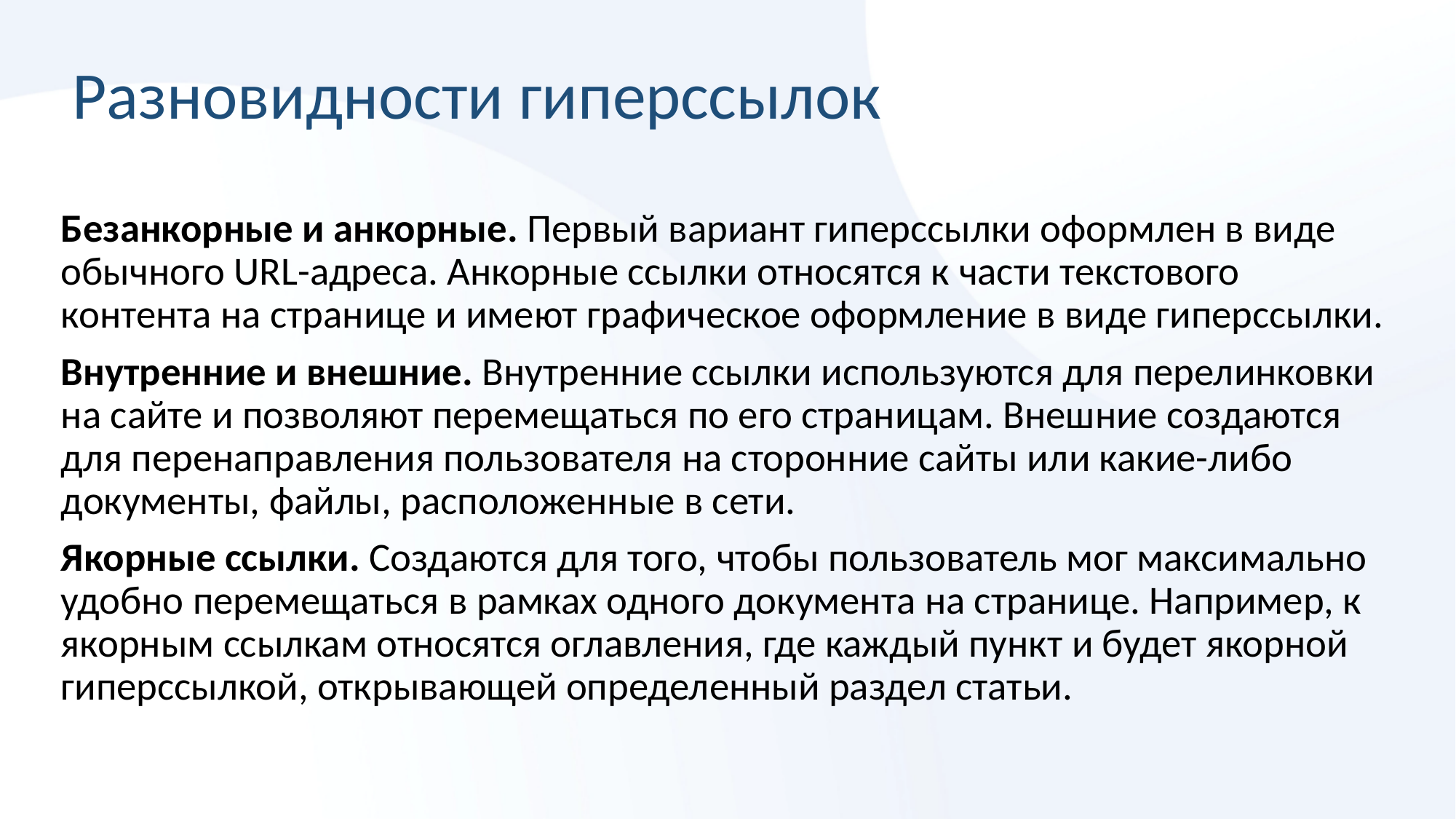

# Разновидности гиперссылок
Безанкорные и анкорные. Первый вариант гиперссылки оформлен в виде обычного URL-адреса. Анкорные ссылки относятся к части текстового контента на странице и имеют графическое оформление в виде гиперссылки.
Внутренние и внешние. Внутренние ссылки используются для перелинковки на сайте и позволяют перемещаться по его страницам. Внешние создаются для перенаправления пользователя на сторонние сайты или какие-либо документы, файлы, расположенные в сети.
Якорные ссылки. Создаются для того, чтобы пользователь мог максимально удобно перемещаться в рамках одного документа на странице. Например, к якорным ссылкам относятся оглавления, где каждый пункт и будет якорной гиперссылкой, открывающей определенный раздел статьи.